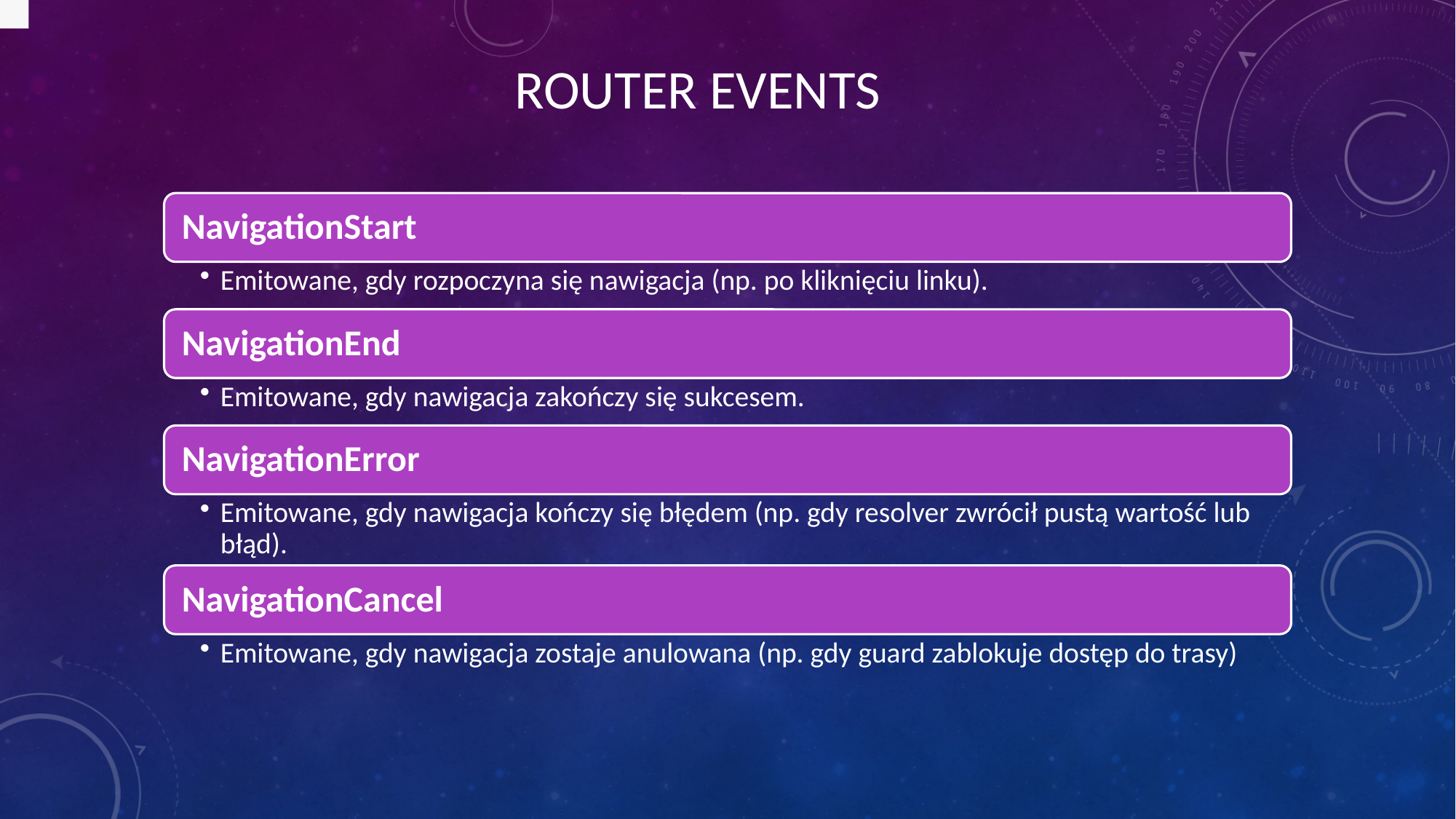

# Router events

NavigationStart
Emitowane, gdy rozpoczyna się nawigacja (np. po kliknięciu linku).
NavigationEnd
Emitowane, gdy nawigacja zakończy się sukcesem.
NavigationError
Emitowane, gdy nawigacja kończy się błędem (np. gdy resolver zwrócił pustą wartość lub błąd).
NavigationCancel
Emitowane, gdy nawigacja zostaje anulowana (np. gdy guard zablokuje dostęp do trasy)